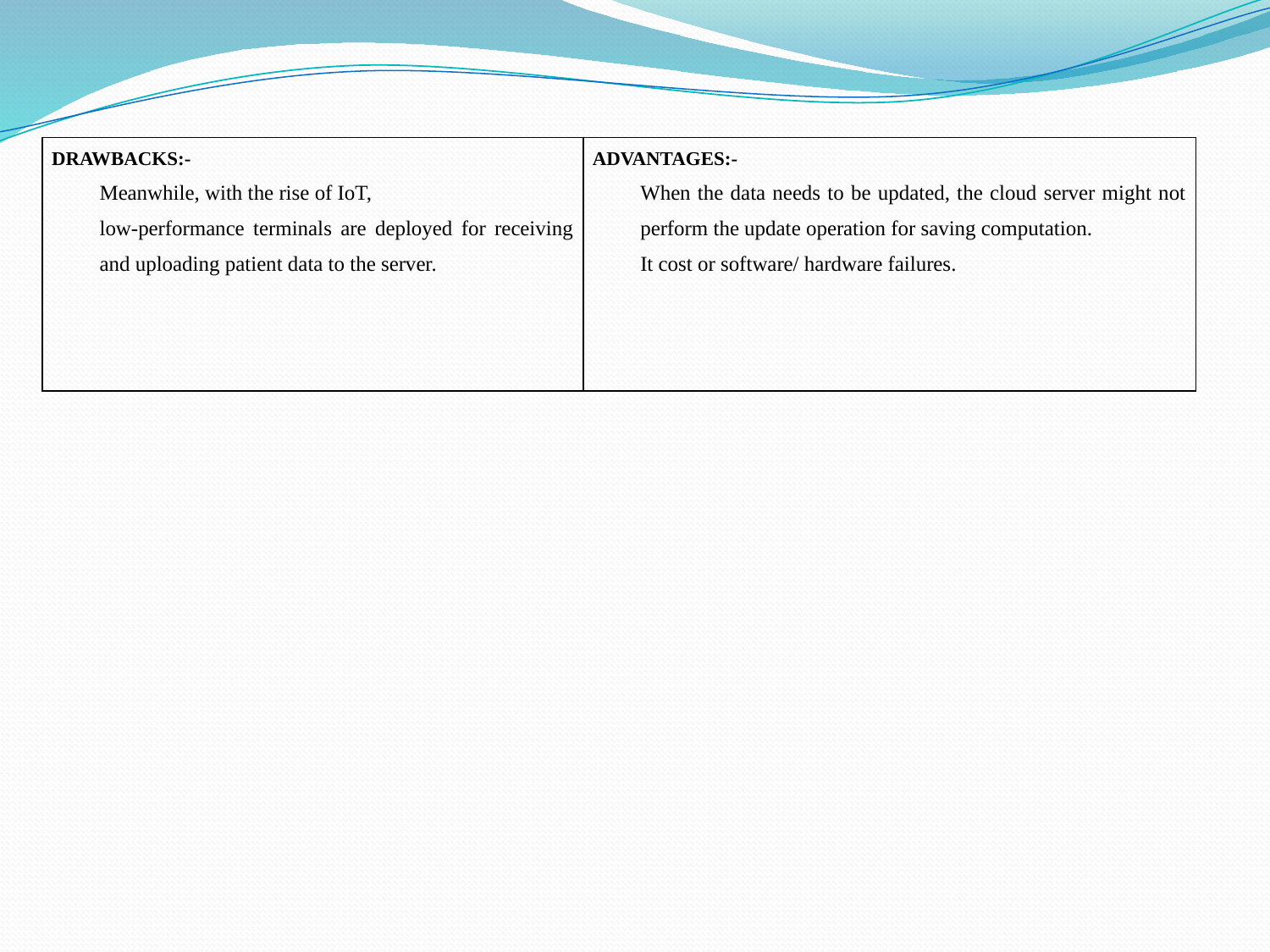

| DRAWBACKS:- Meanwhile, with the rise of IoT, low-performance terminals are deployed for receiving and uploading patient data to the server. | ADVANTAGES:- When the data needs to be updated, the cloud server might not perform the update operation for saving computation. It cost or software/ hardware failures. |
| --- | --- |